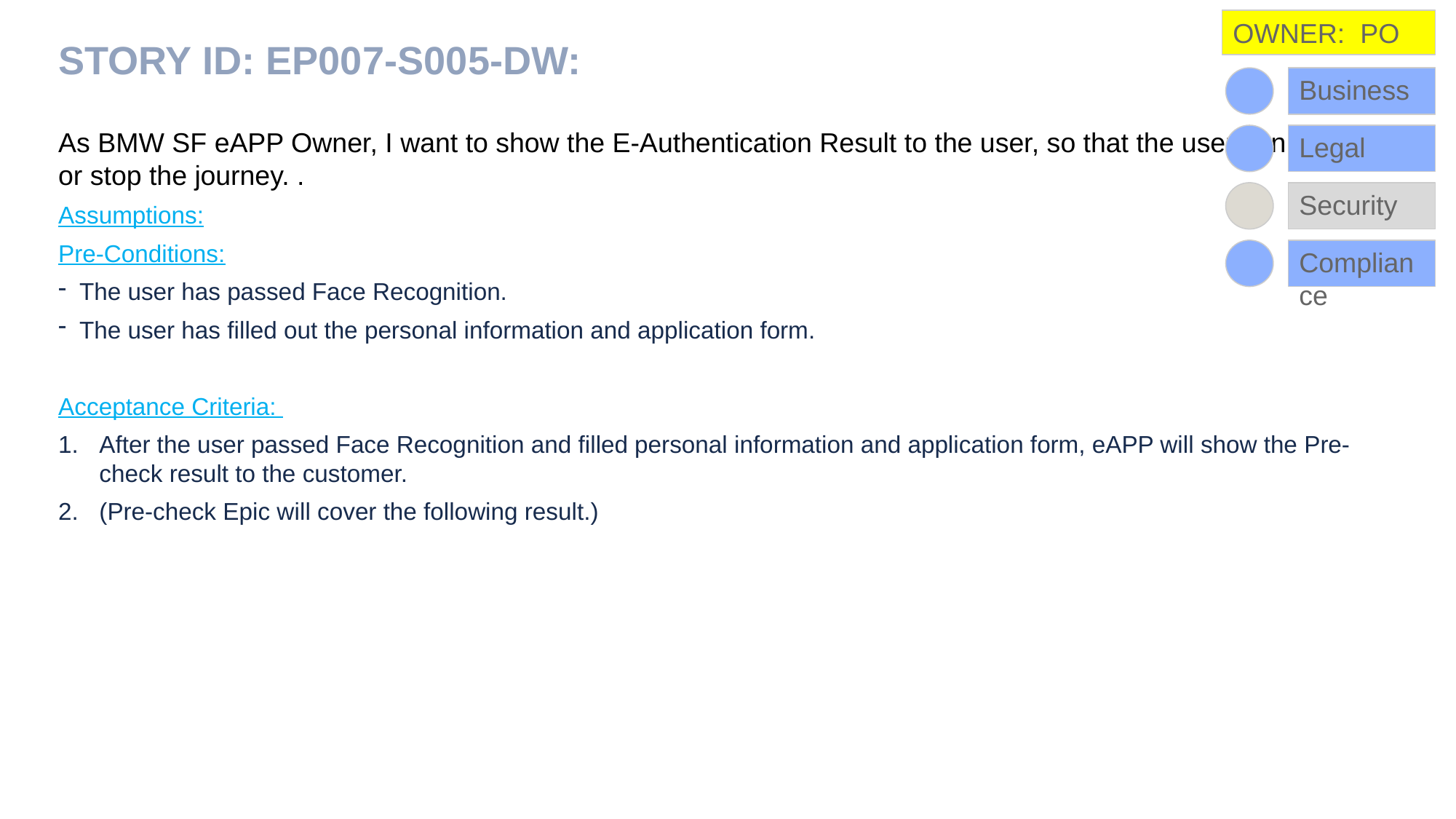

OWNER:  PO
# Story ID: EP007-S005-DW:
Business

Legal
As BMW SF eAPP Owner, I want to show the E-Authentication Result to the user, so that the user can continue or stop the journey. .
Assumptions:
Pre-Conditions:
The user has passed Face Recognition.
The user has filled out the personal information and application form.

Acceptance Criteria:
After the user passed Face Recognition and filled personal information and application form, eAPP will show the Pre-check result to the customer.
(Pre-check Epic will cover the following result.)

Security

Compliance